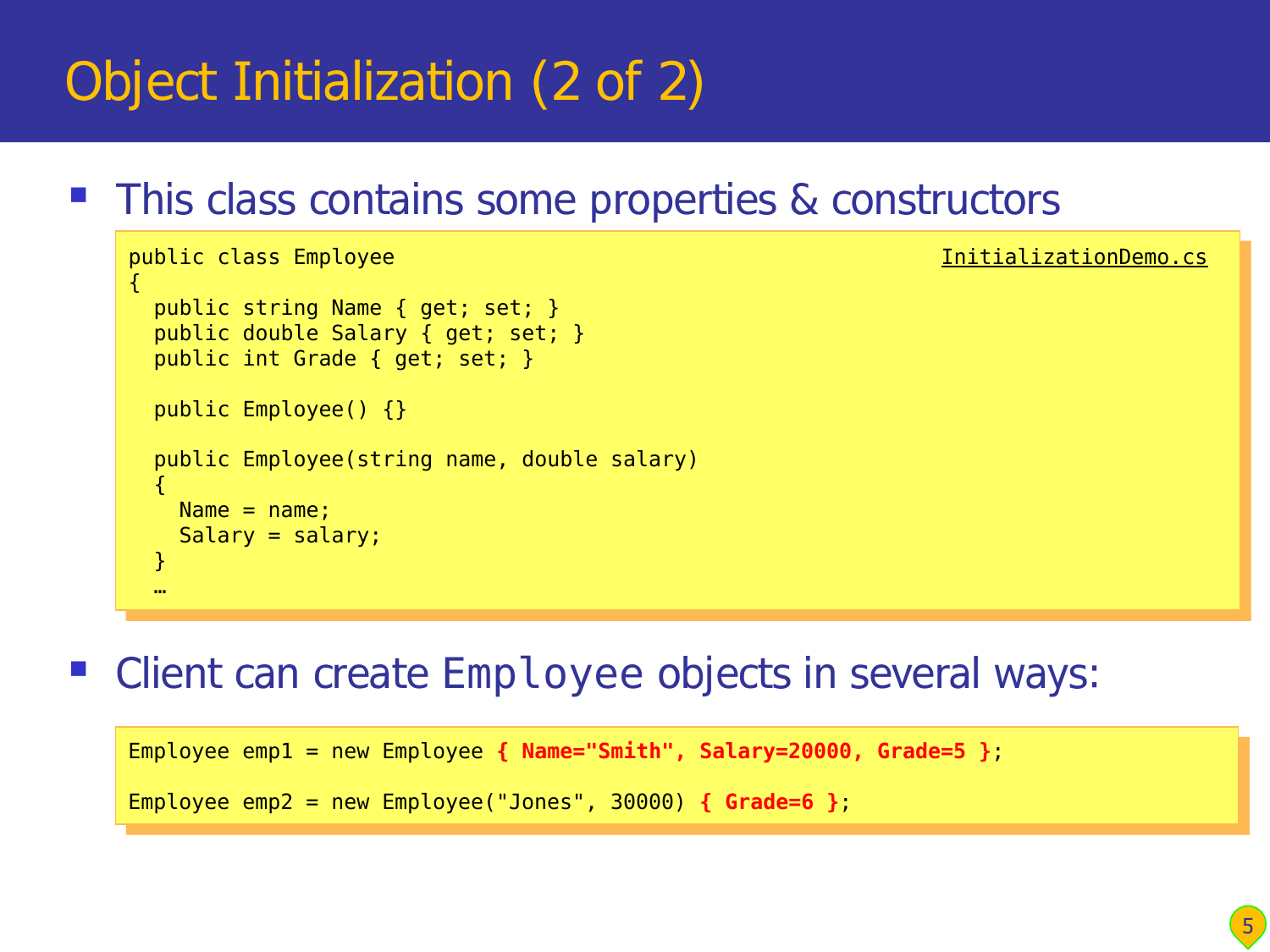

# Object Initialization (2 of 2)
This class contains some properties & constructors

Client can create Employee objects in several ways:
public class Employee                                           InitializationDemo.cs
{
  public string Name { get; set; }
  public double Salary { get; set; }
  public int Grade { get; set; }

  public Employee() {}

  public Employee(string name, double salary)
  {
    Name = name;
    Salary = salary;
  }
  …
Employee emp1 = new Employee { Name="Smith", Salary=20000, Grade=5 };

Employee emp2 = new Employee("Jones", 30000) { Grade=6 };
5